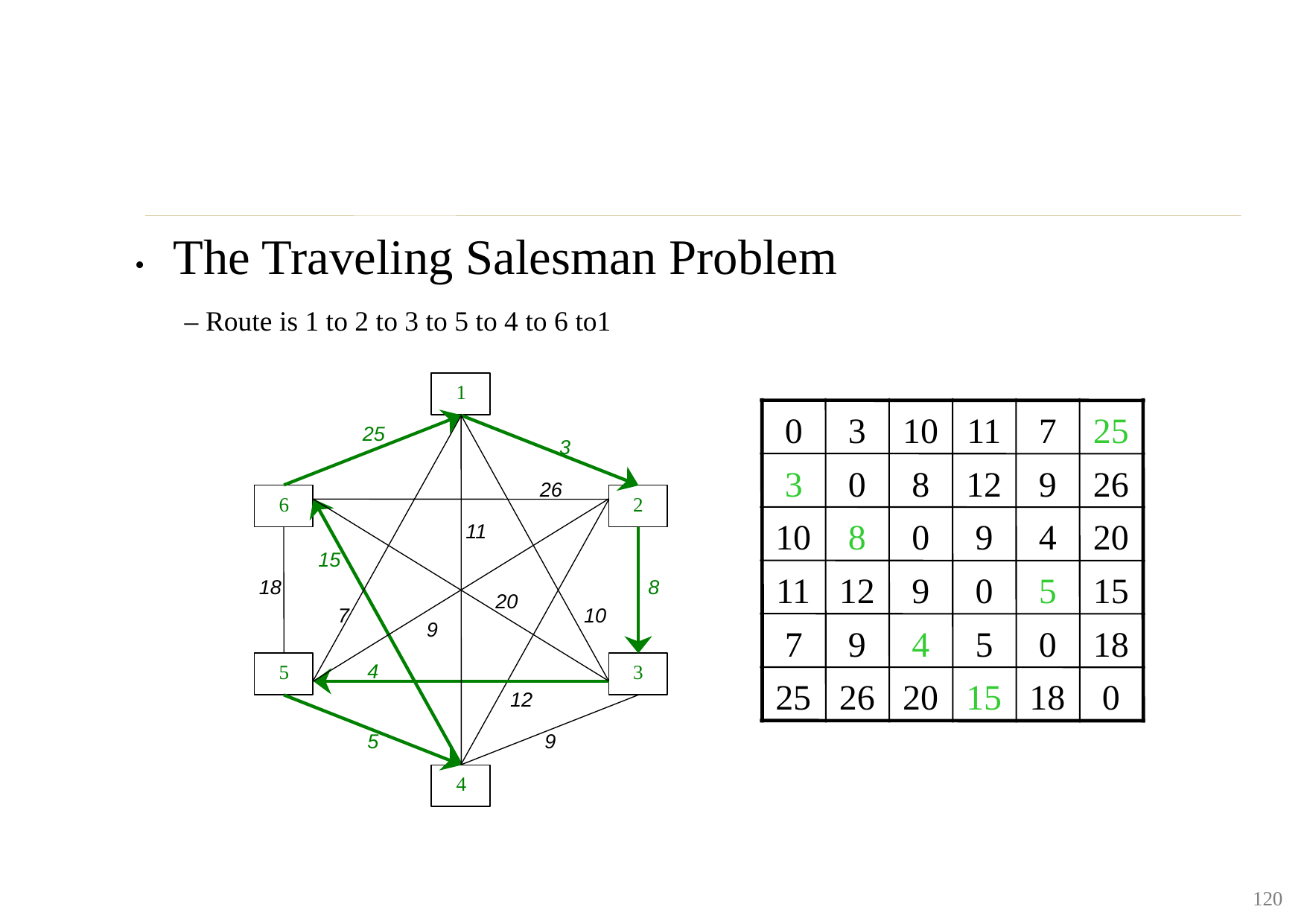

•    The Traveling Salesman Problem
       – Route is 1 to 2 to 3 to 5 to 4 to 6 to1

1

0
3
10
11
7
25

25
3

3
0
8
12
9
26

26

6
2

10
8
0
9
4
20
11

15

11
12
9
0
5
15
18
8
20
7
10

9
7
9
4
5
0
18

4
5
3

25
26
20
15
18
0

12

5
9

4
120